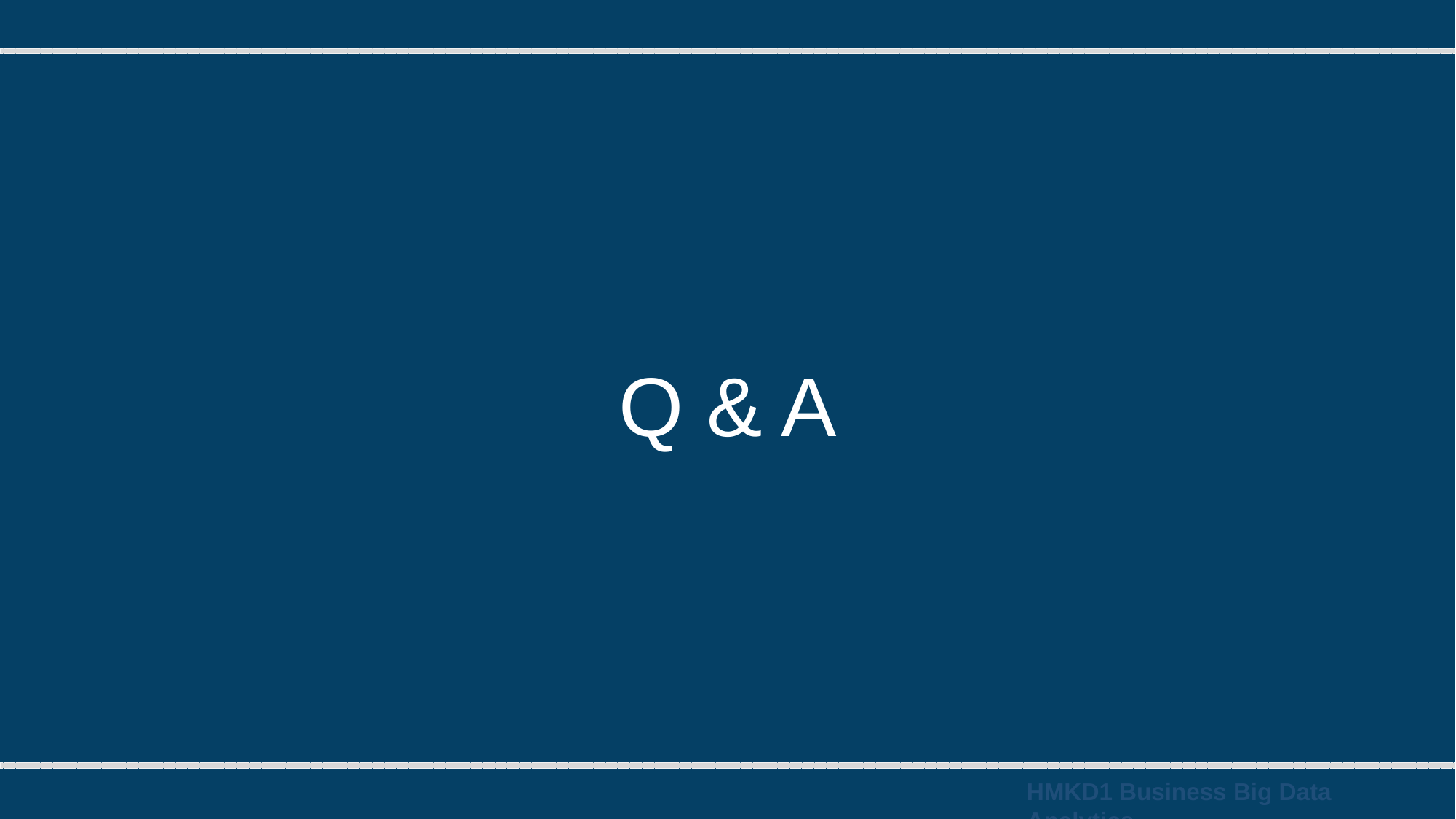

Q & A

HMKD1 Business Big Data Analytics